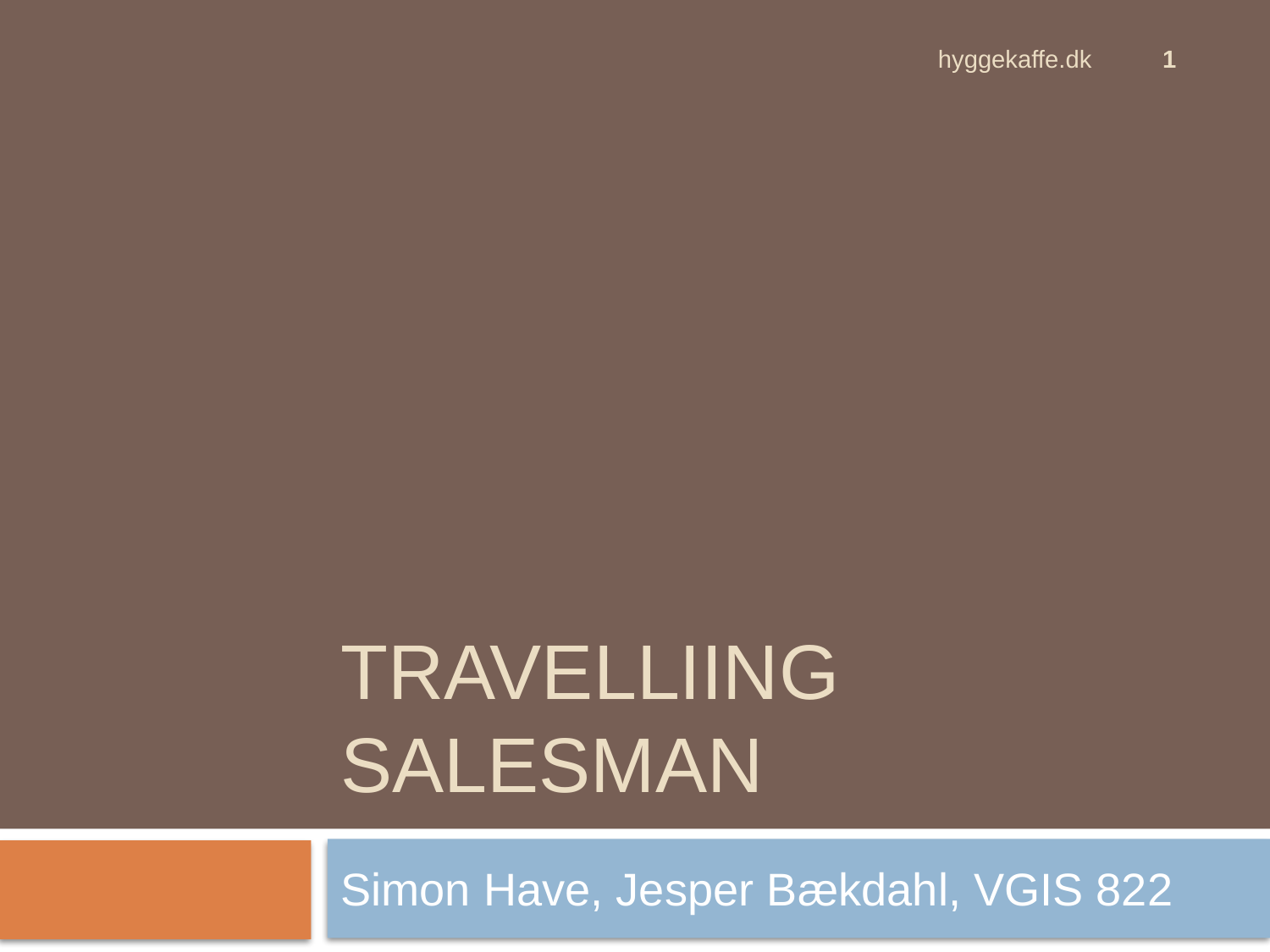

1
hyggekaffe.dk
# Travelliing salesman
Simon Have, Jesper Bækdahl, VGIS 822